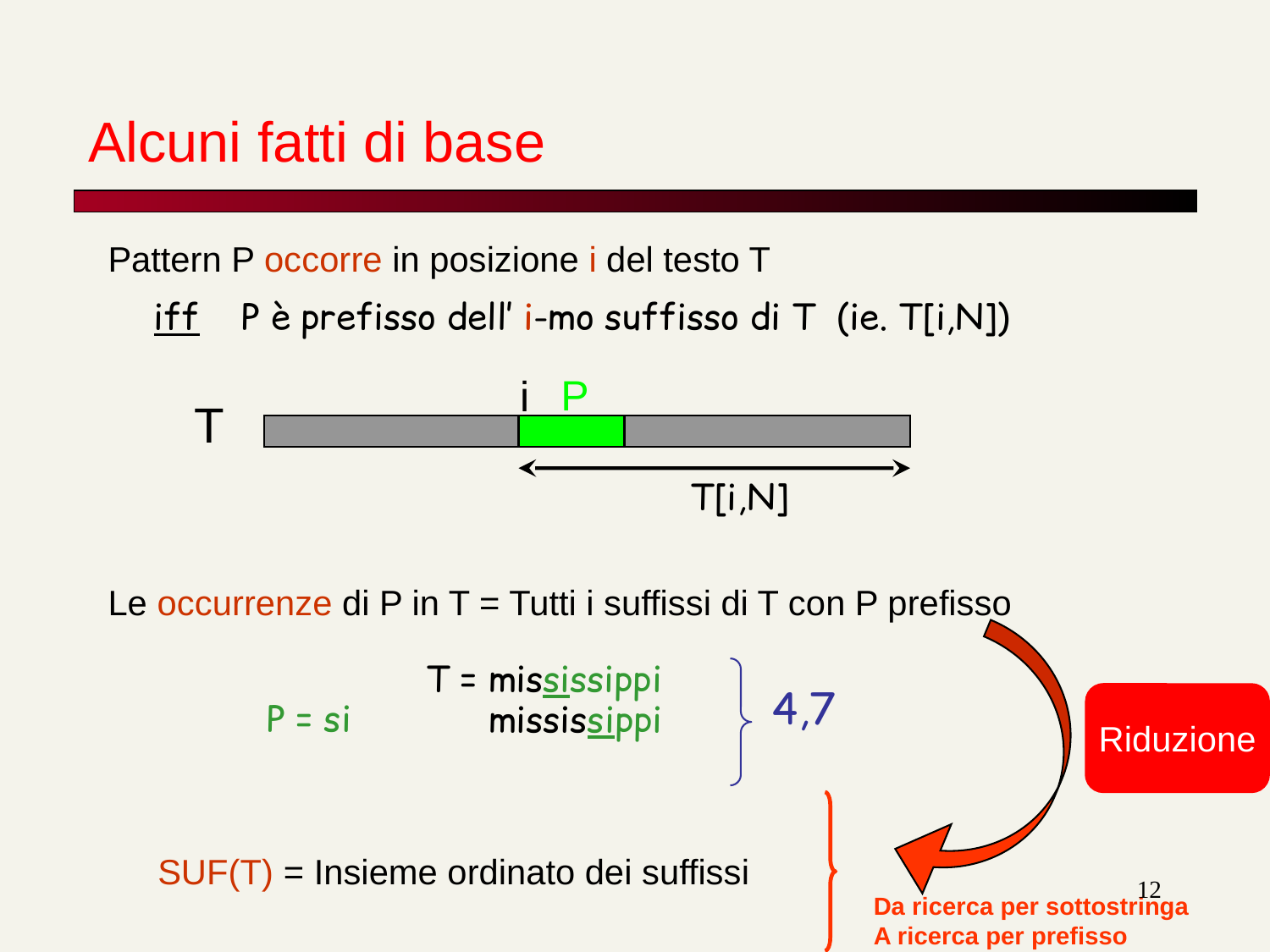

# Alcuni fatti di base
Pattern P occorre in posizione i del testo T
P
i

T

iff    P è prefisso dell’ i-mo suffisso di T  (ie. T[i,N])

T[i,N]
Le occurrenze di P in T = Tutti i suffissi di T con P prefisso

Da ricerca per sottostringa
A ricerca per prefisso
T = mississippi
      mississippi

4,7
P = si
Riduzione
SUF(T) = Insieme ordinato dei suffissi
12